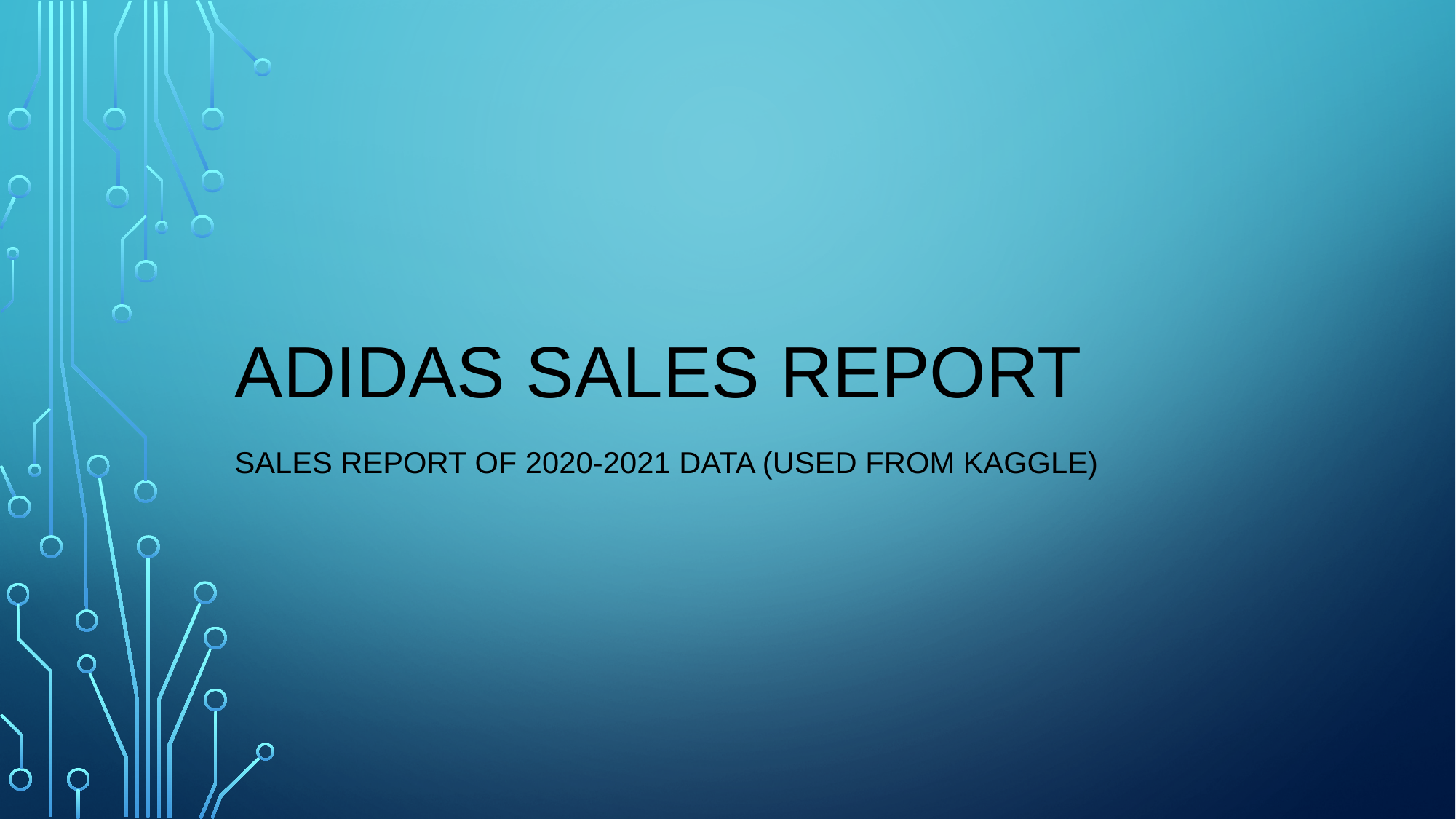

# adidas sales report
Sales report of 2020-2021 data (used from kaggle)